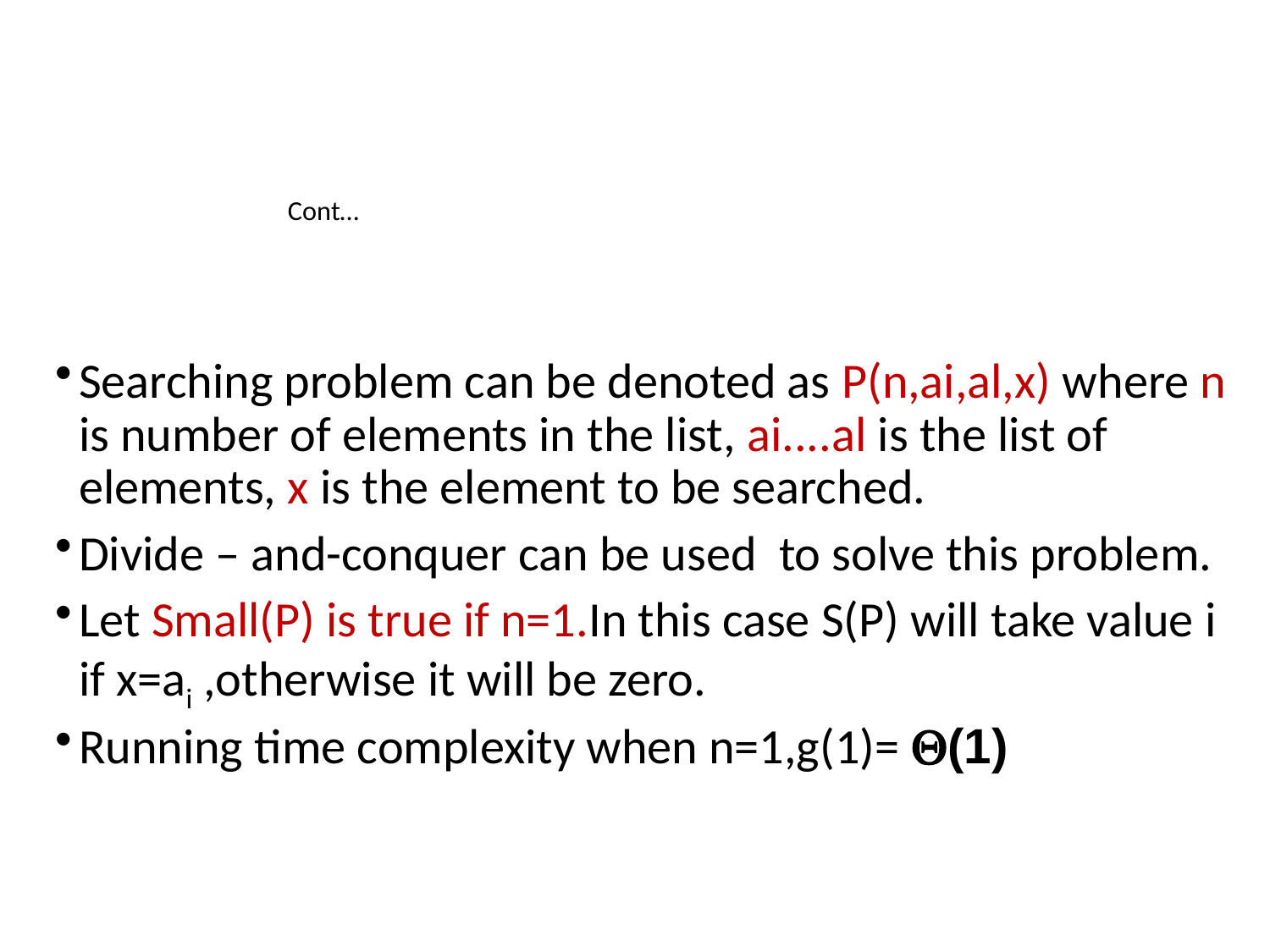

# Cont…
Searching problem can be denoted as P(n,ai,al,x) where n is number of elements in the list, ai....al is the list of elements, x is the element to be searched.
Divide – and-conquer can be used  to solve this problem.
Let Small(P) is true if n=1.In this case S(P) will take value i if x=ai ,otherwise it will be zero.
Running time complexity when n=1,g(1)= Θ(1)